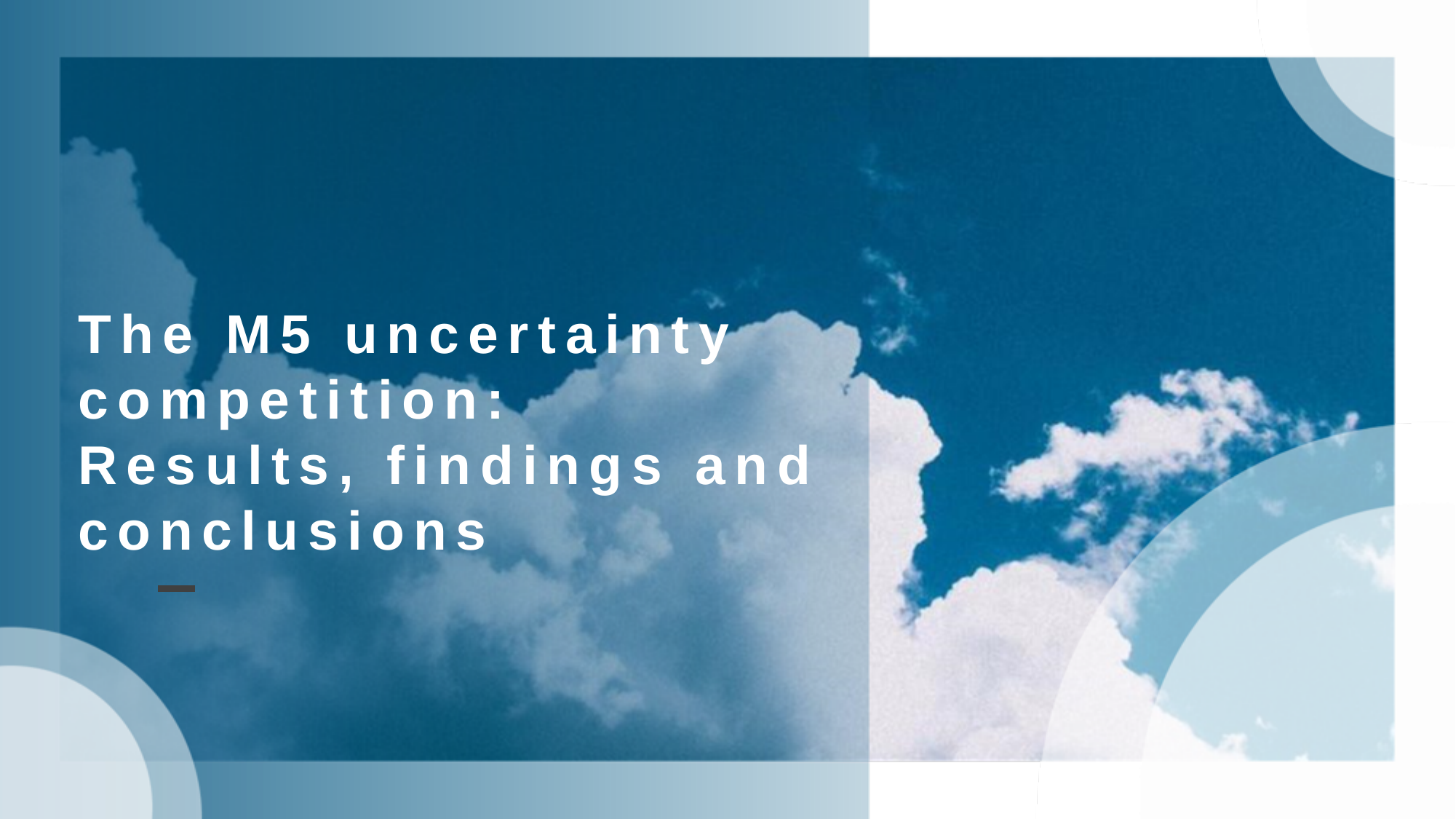

The M5 uncertainty competition:
Results, findings and conclusions